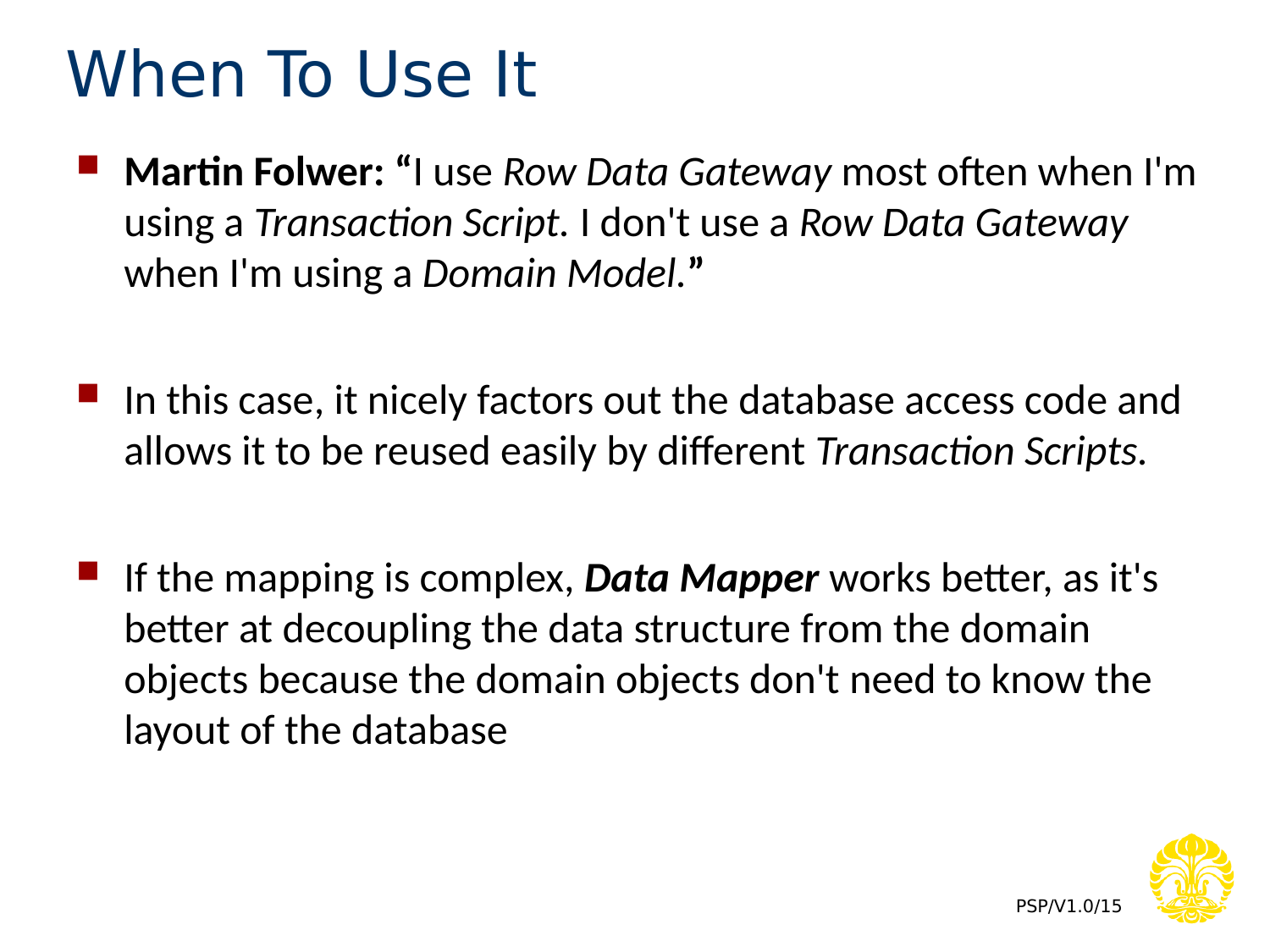

# When To Use It
Martin Folwer: “I use Row Data Gateway most often when I'm using a Transaction Script. I don't use a Row Data Gateway when I'm using a Domain Model.”

In this case, it nicely factors out the database access code and allows it to be reused easily by different Transaction Scripts.

If the mapping is complex, Data Mapper works better, as it's better at decoupling the data structure from the domain objects because the domain objects don't need to know the layout of the database